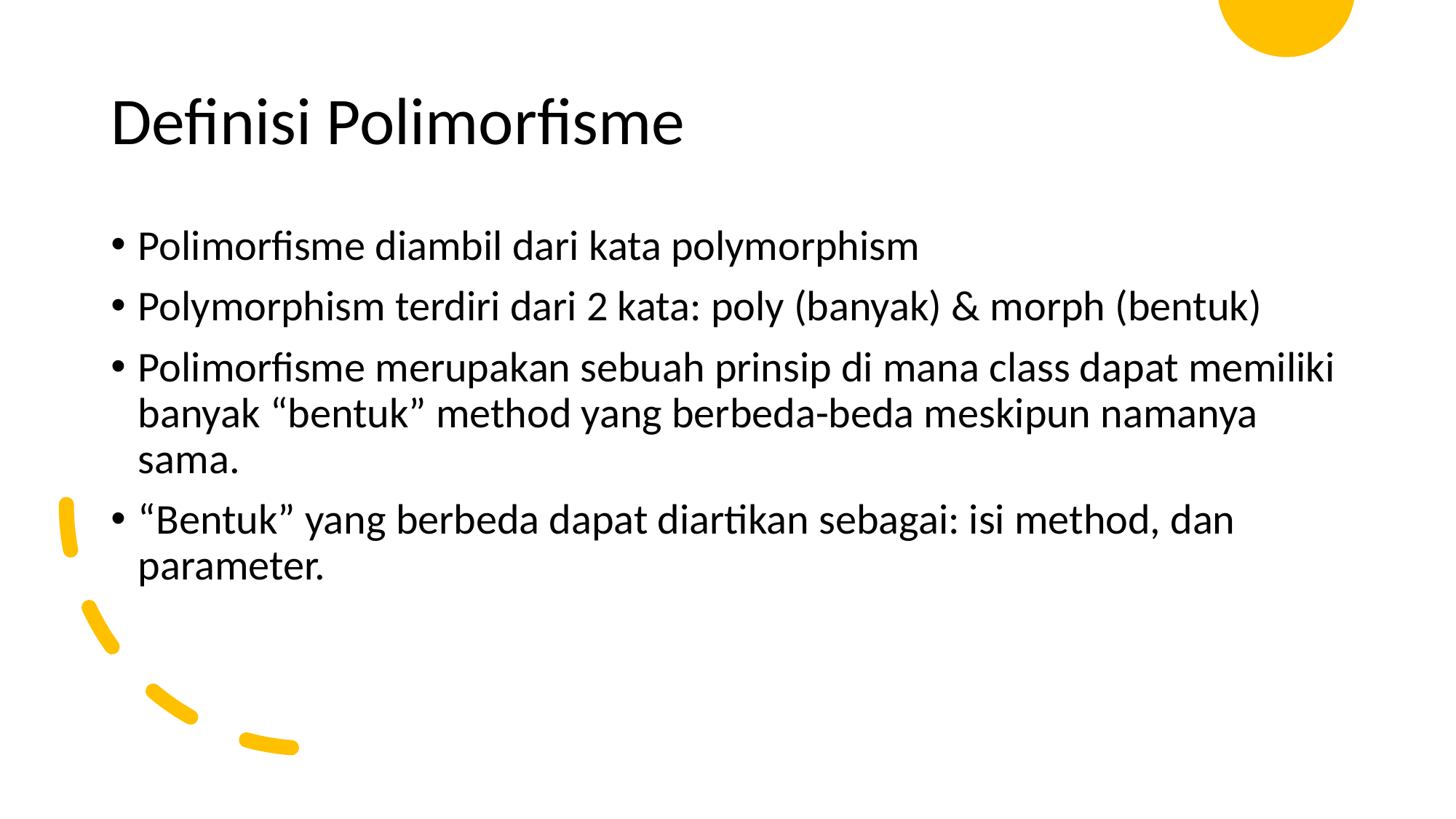

# Definisi Polimorfisme
Polimorfisme diambil dari kata polymorphism
Polymorphism terdiri dari 2 kata: poly (banyak) & morph (bentuk)
Polimorfisme merupakan sebuah prinsip di mana class dapat memiliki banyak “bentuk” method yang berbeda-beda meskipun namanya sama.
“Bentuk” yang berbeda dapat diartikan sebagai: isi method, dan parameter.